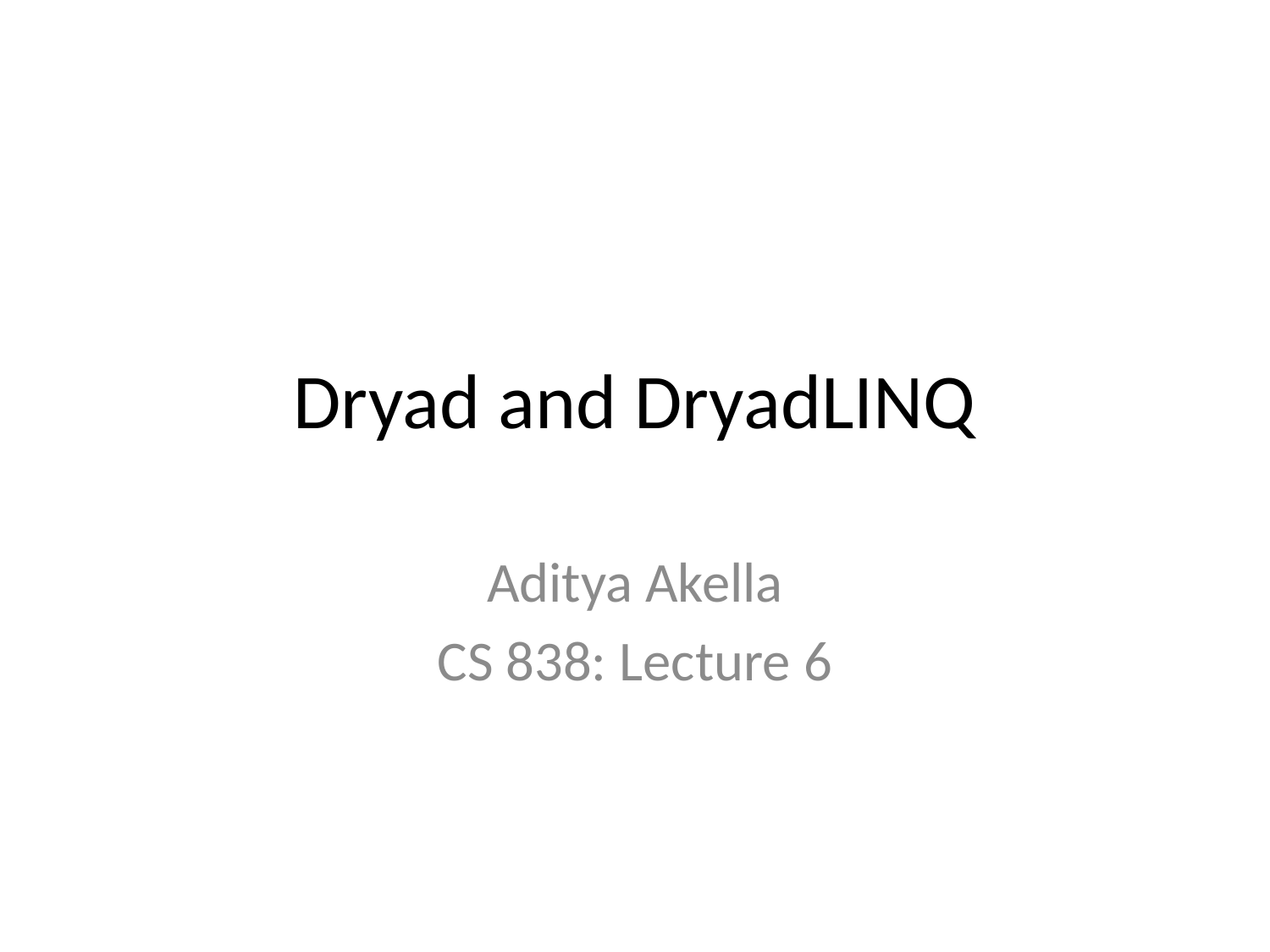

# Dryad and DryadLINQ
Aditya Akella
CS 838: Lecture 6